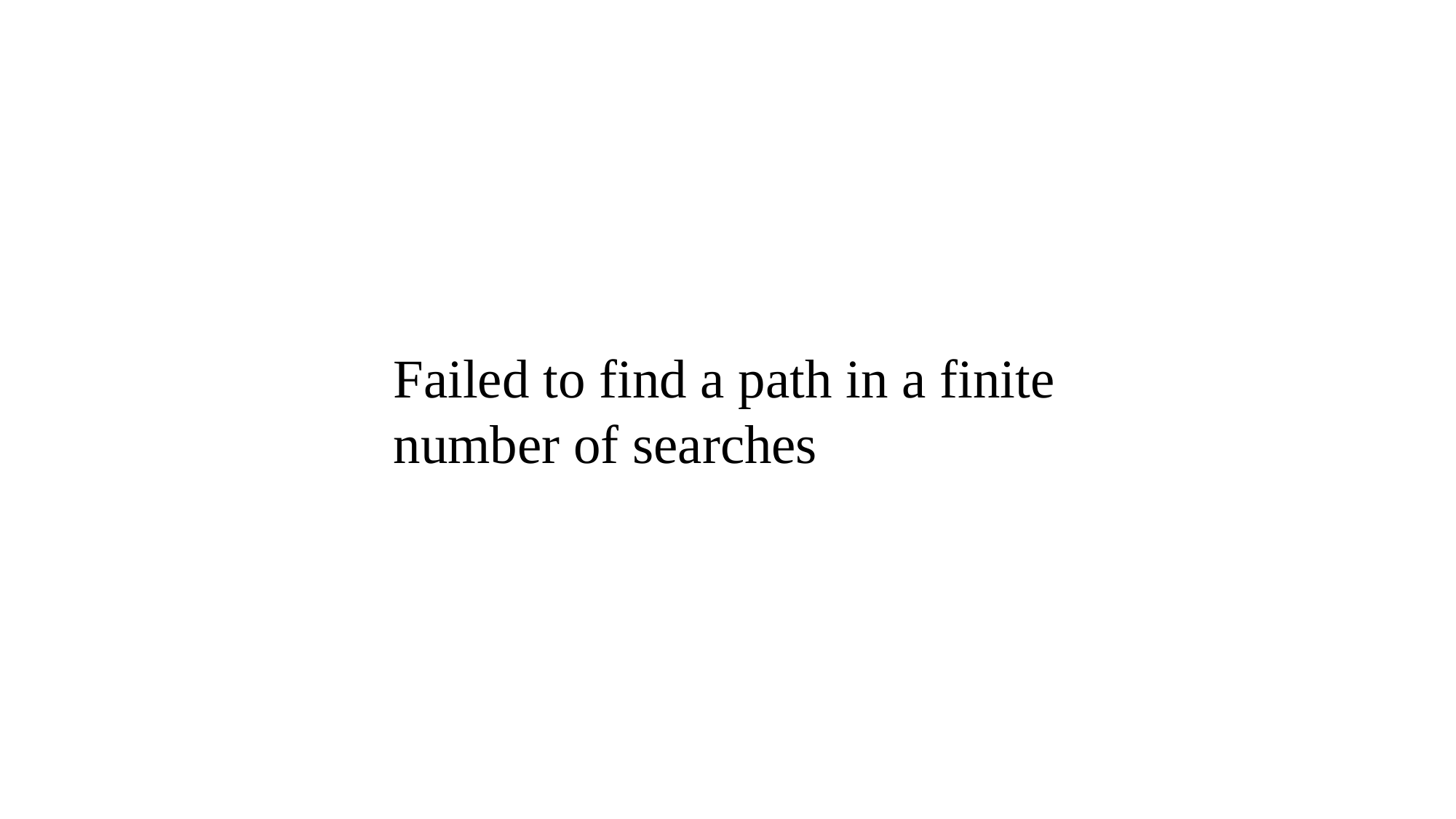

Failed to find a path in a finite number of searches